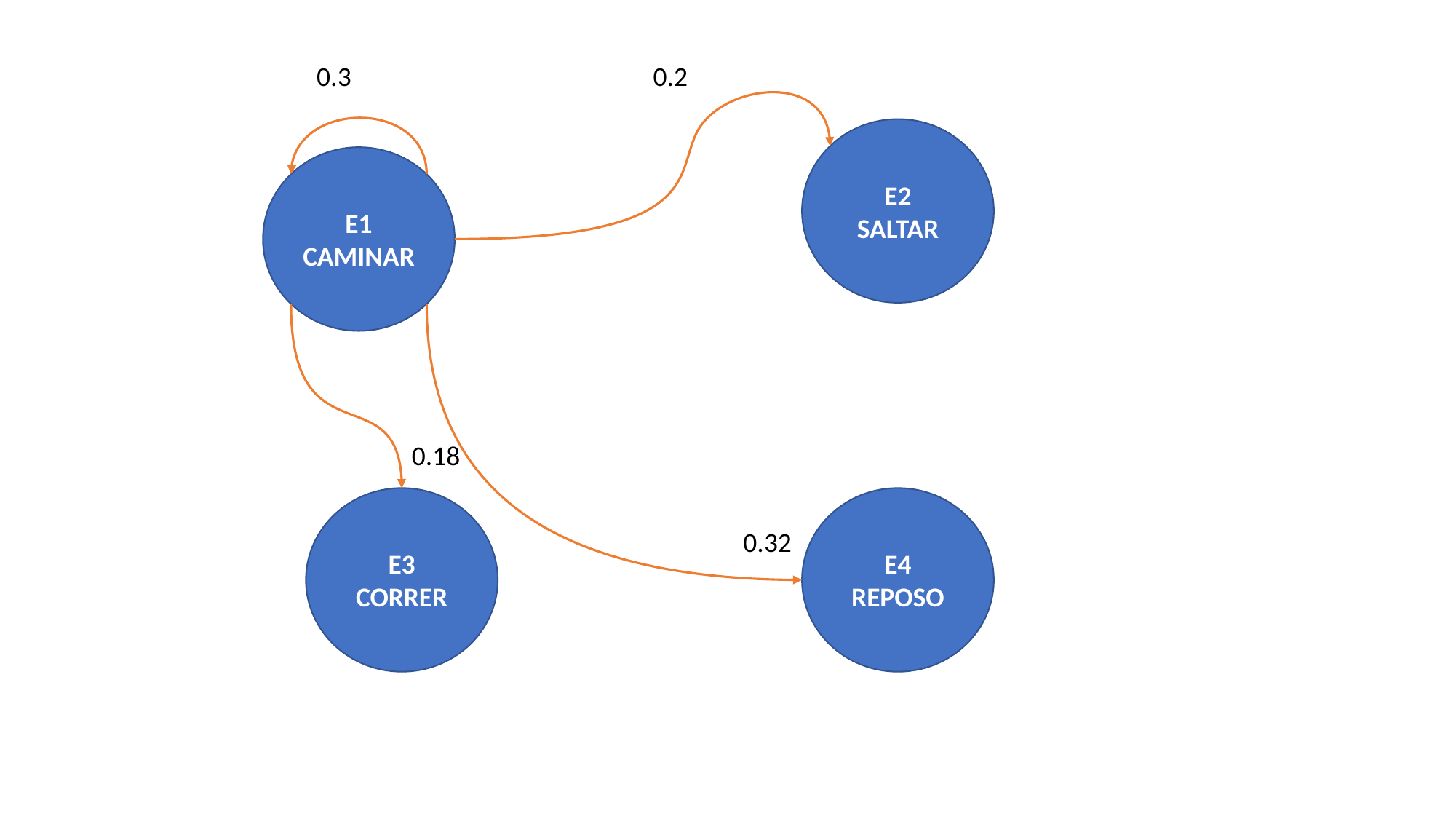

0.3
0.2
E2
SALTAR
E1
CAMINAR
0.18
E3
CORRER
E4
REPOSO
0.32